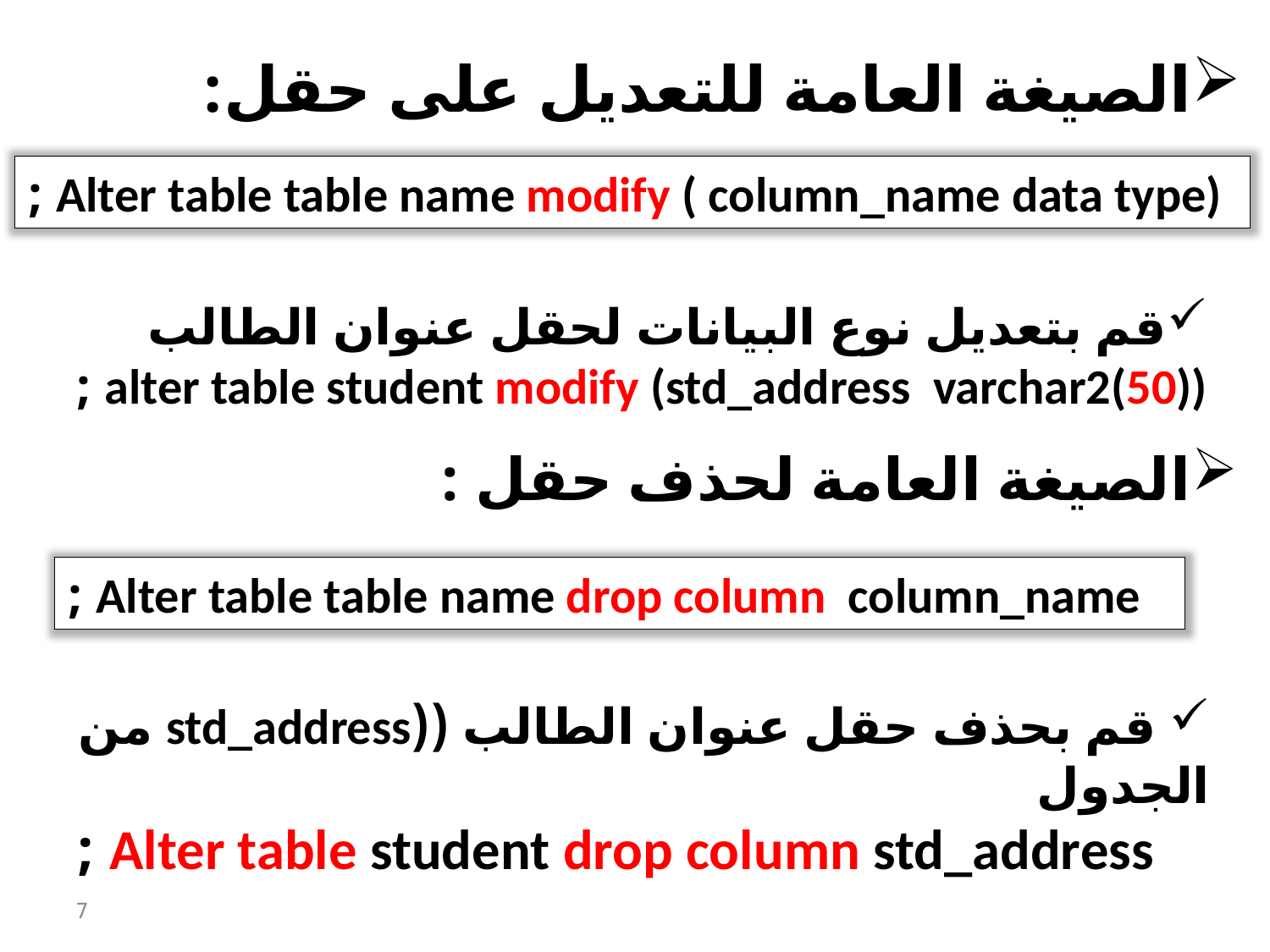

الصيغة العامة للتعديل على حقل:

Alter table table name modify ( column_name data type) ;
قم بتعديل نوع البيانات لحقل عنوان الطالب
alter table student modify (std_address  varchar2(50)) ;
الصيغة العامة لحذف حقل :

Alter table table name drop column  column_name ;
 قم بحذف حقل عنوان الطالب ((std_address من الجدول
Alter table student drop column std_address ;
7